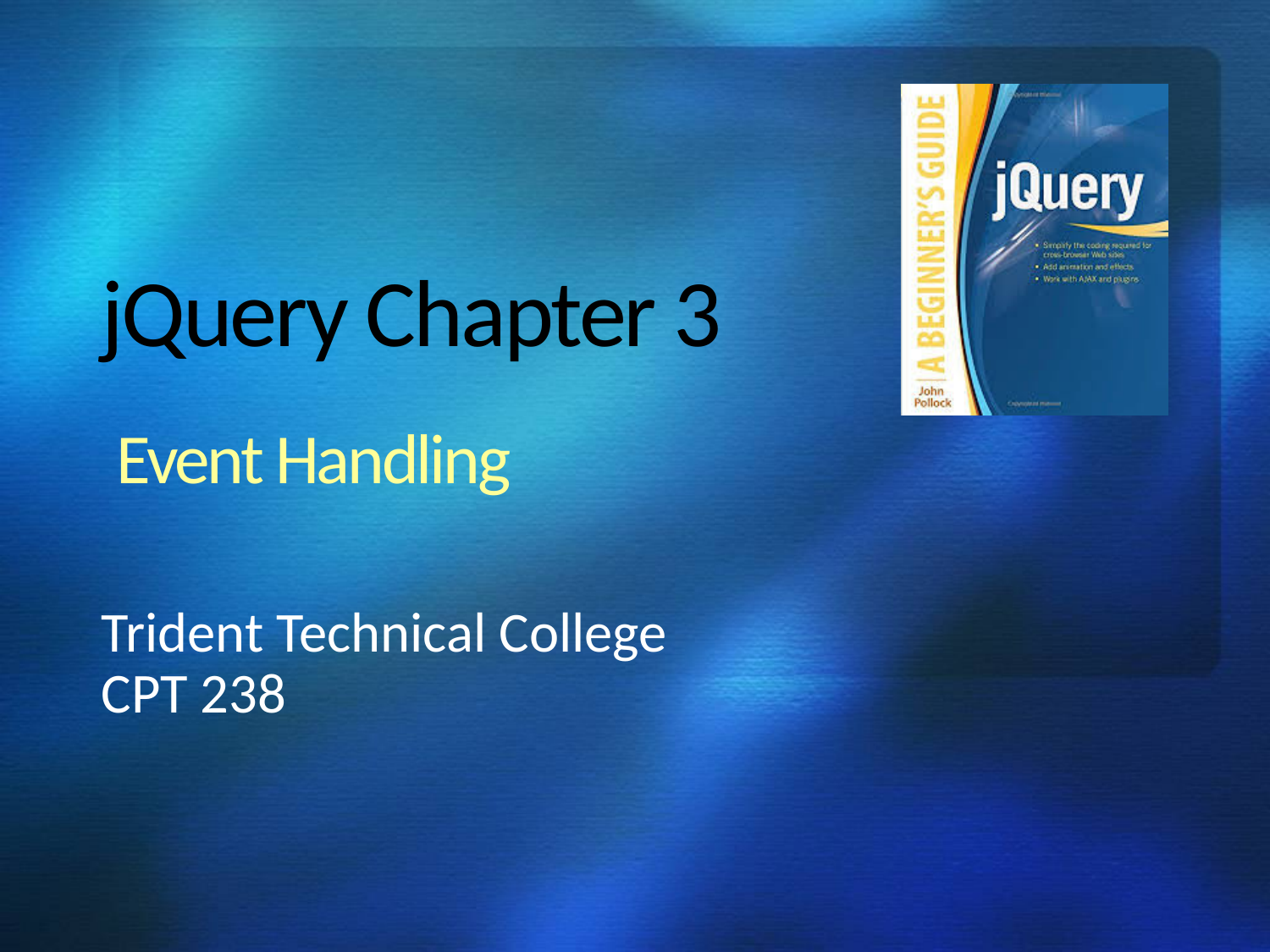

# jQuery Chapter 3
Event Handling
Trident Technical College
CPT 238